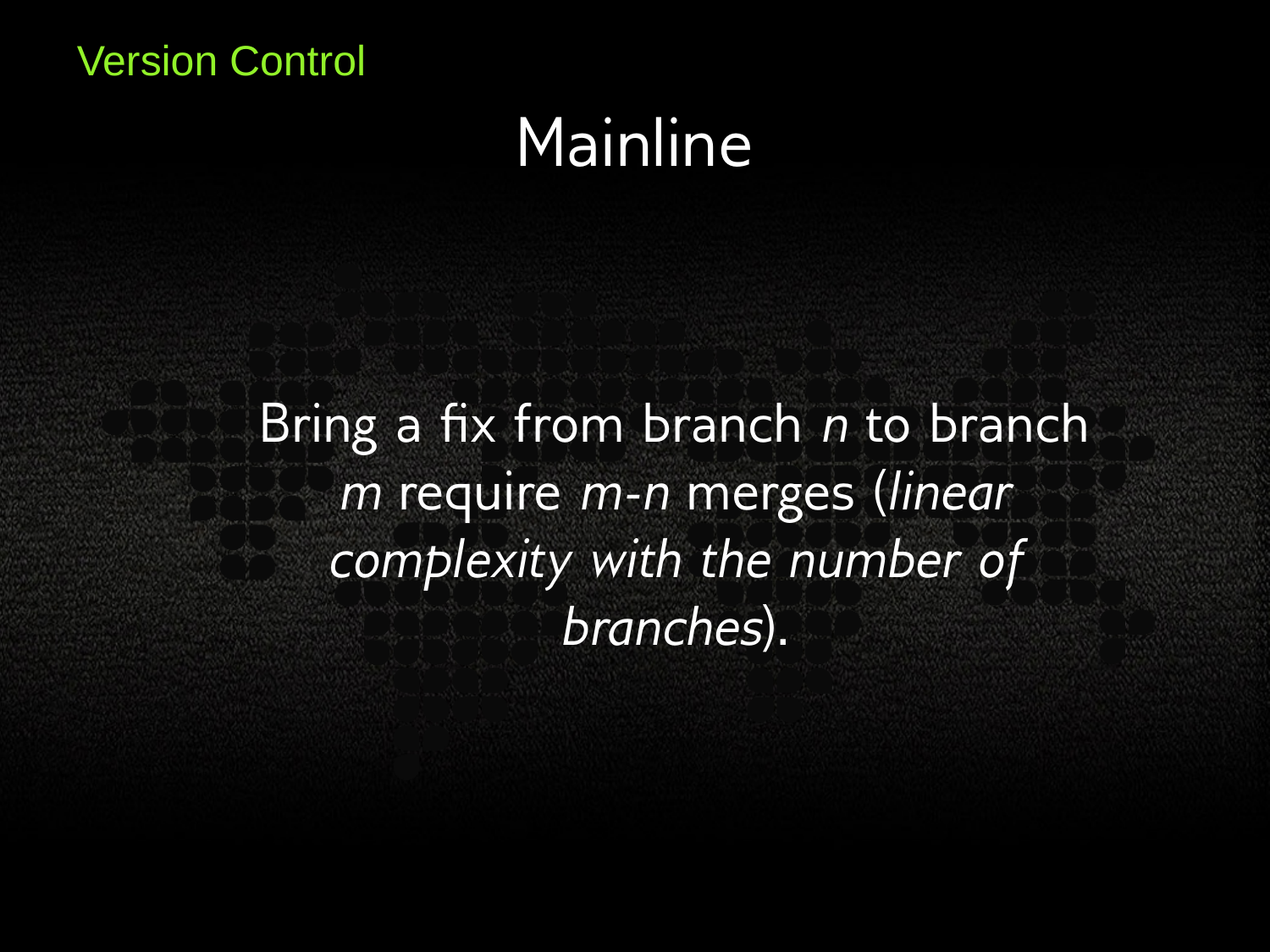

Mainline
Bring a fix from branch n to branch m require m-n merges (linear complexity with the number of branches).